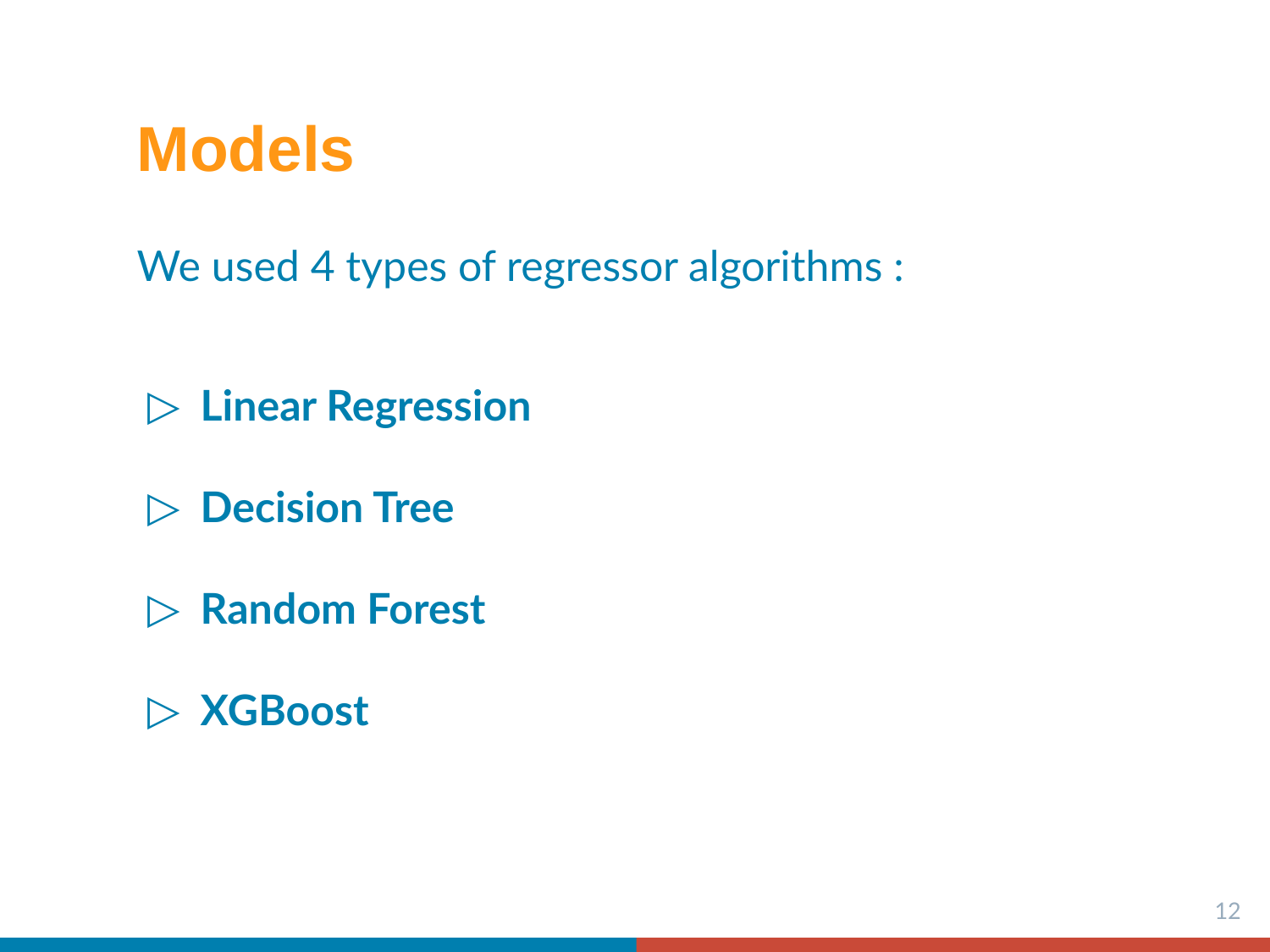

# Models
We used 4 types of regressor algorithms :

Linear Regression
Decision Tree
Random Forest
XGBoost

12